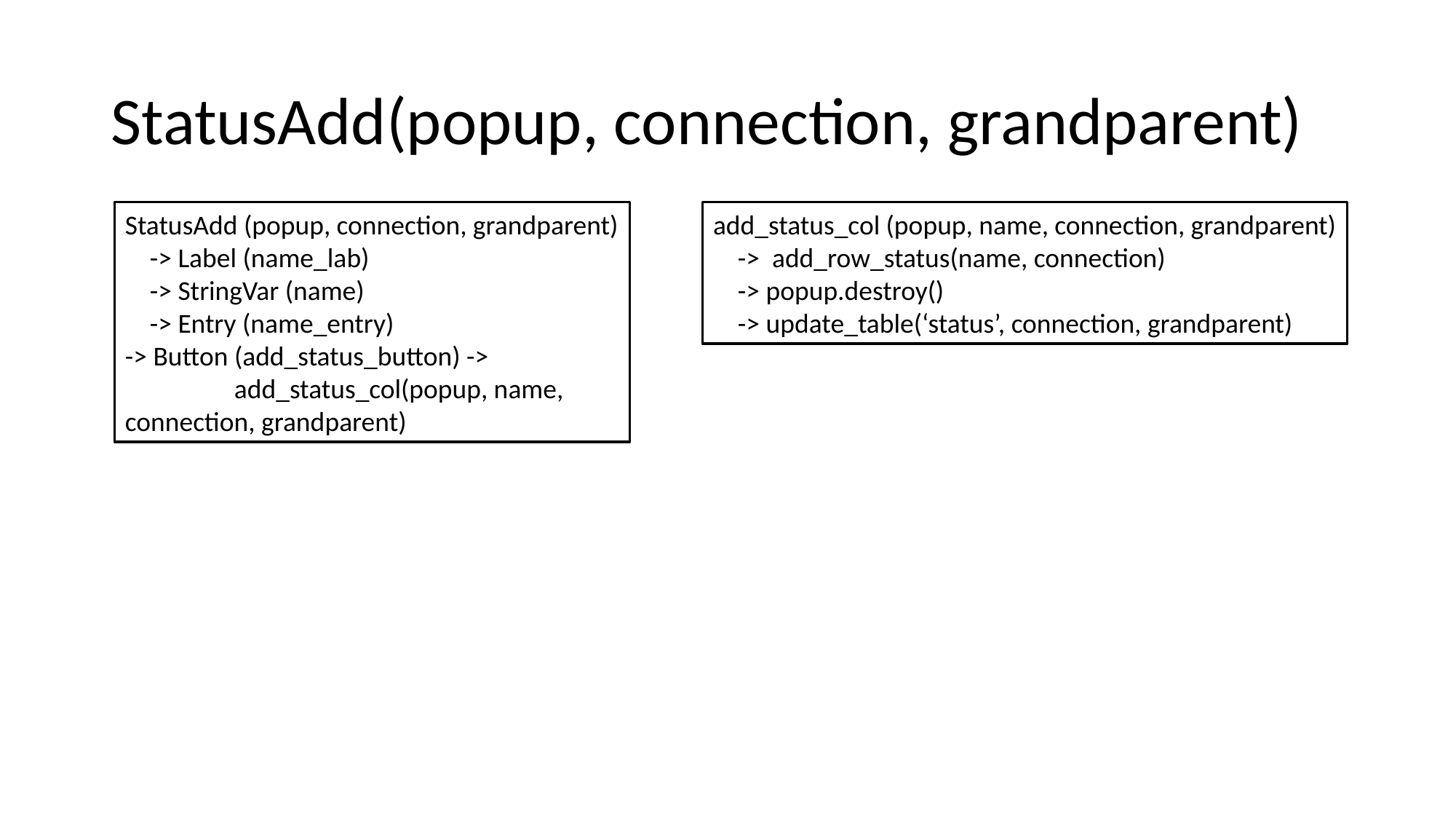

# StatusAdd(popup, connection, grandparent)
StatusAdd (popup, connection, grandparent)
    -> Label (name_lab)
    -> StringVar (name)
    -> Entry (name_entry)
-> Button (add_status_button) ->
	add_status_col(popup, name,
connection, grandparent)
add_status_col (popup, name, connection, grandparent)
    ->  add_row_status(name, connection)
    -> popup.destroy()
    -> update_table(‘status’, connection, grandparent)